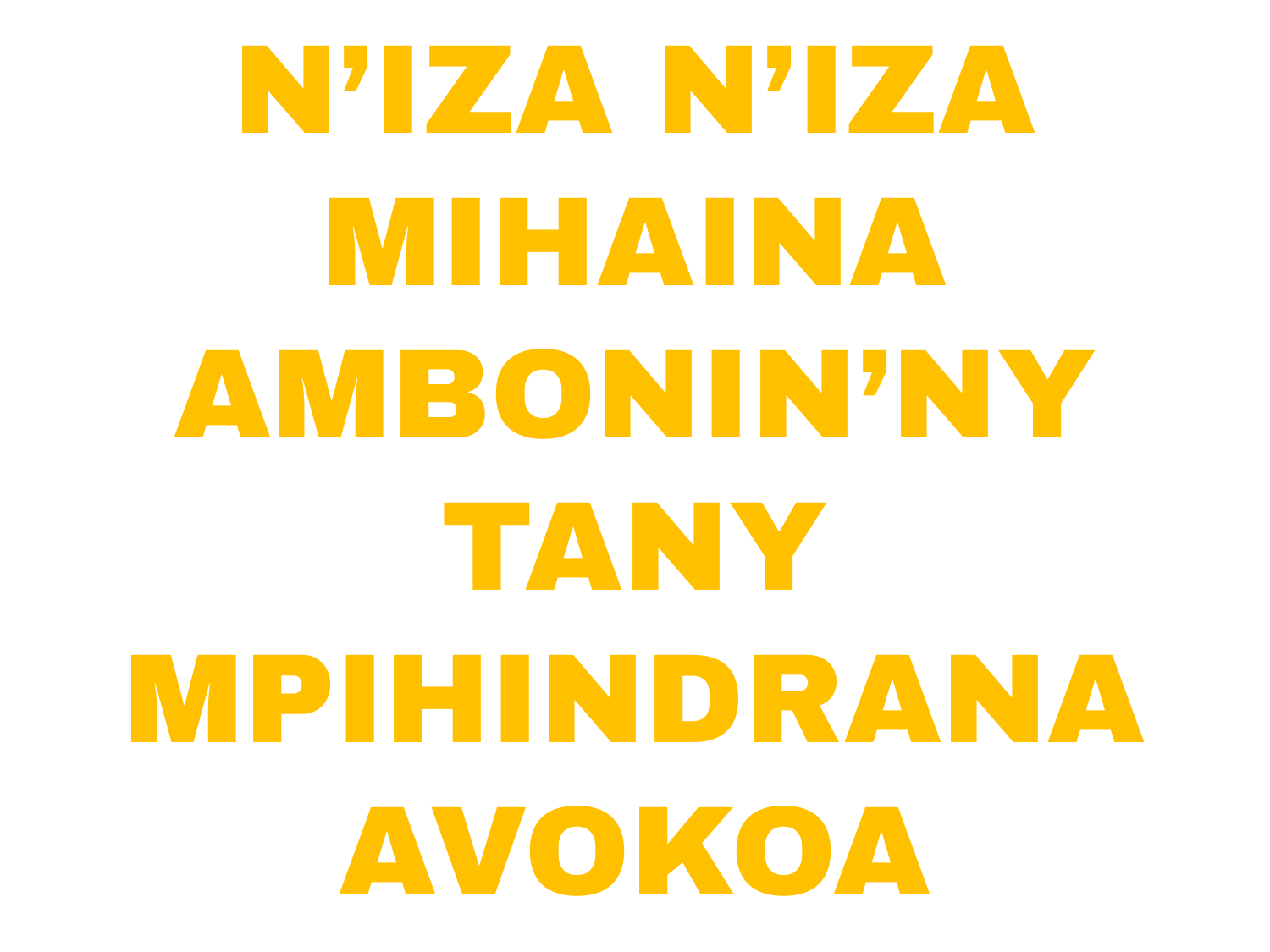

N’IZA N’IZA MIHAINA AMBONIN’NY TANY
MPIHINDRANA AVOKOA